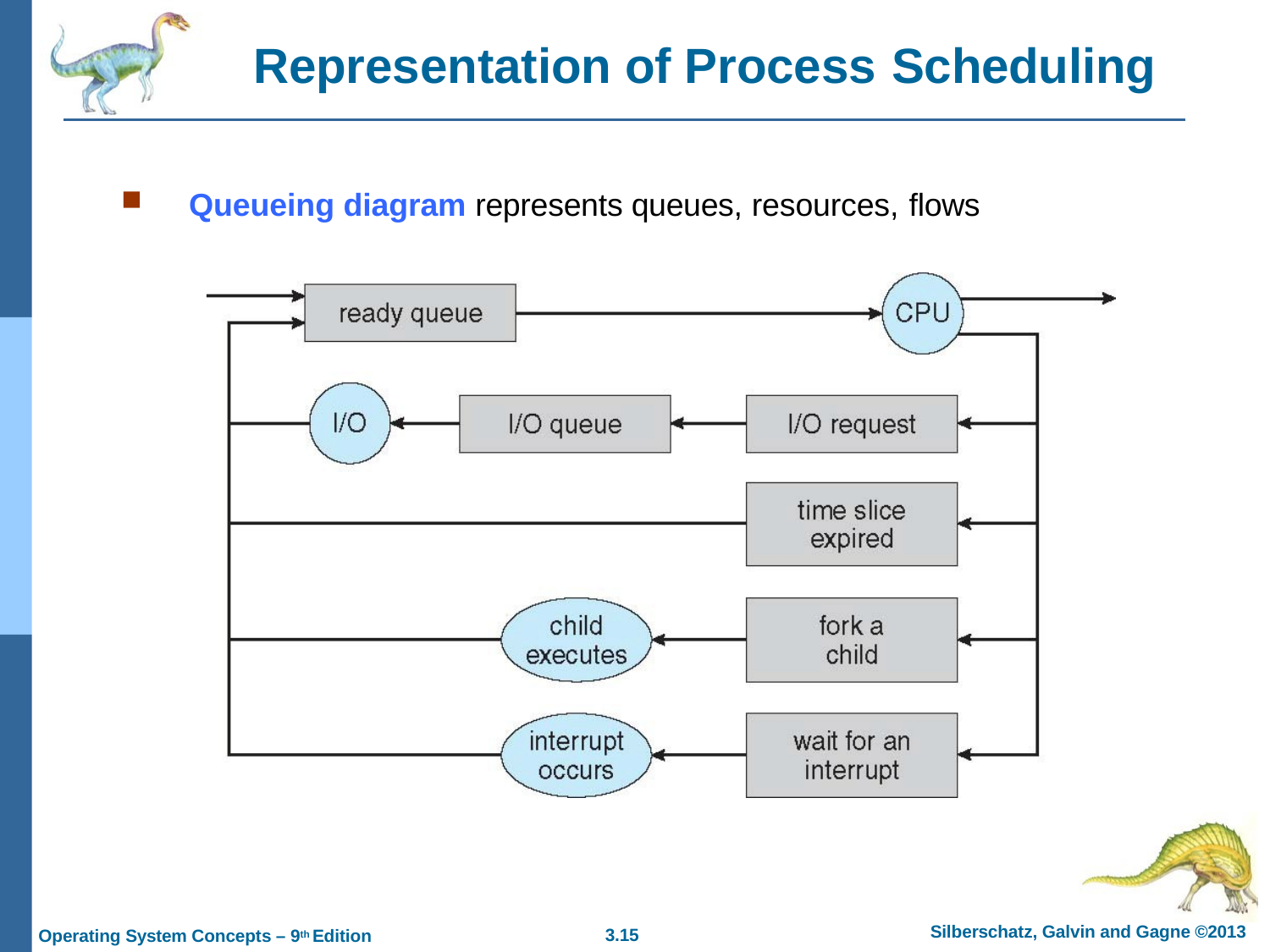

# Representation of Process Scheduling
Queueing diagram represents queues, resources, flows

Silberschatz, Galvin and Gagne ©2013
3.15
Operating System Concepts – 9th Edition